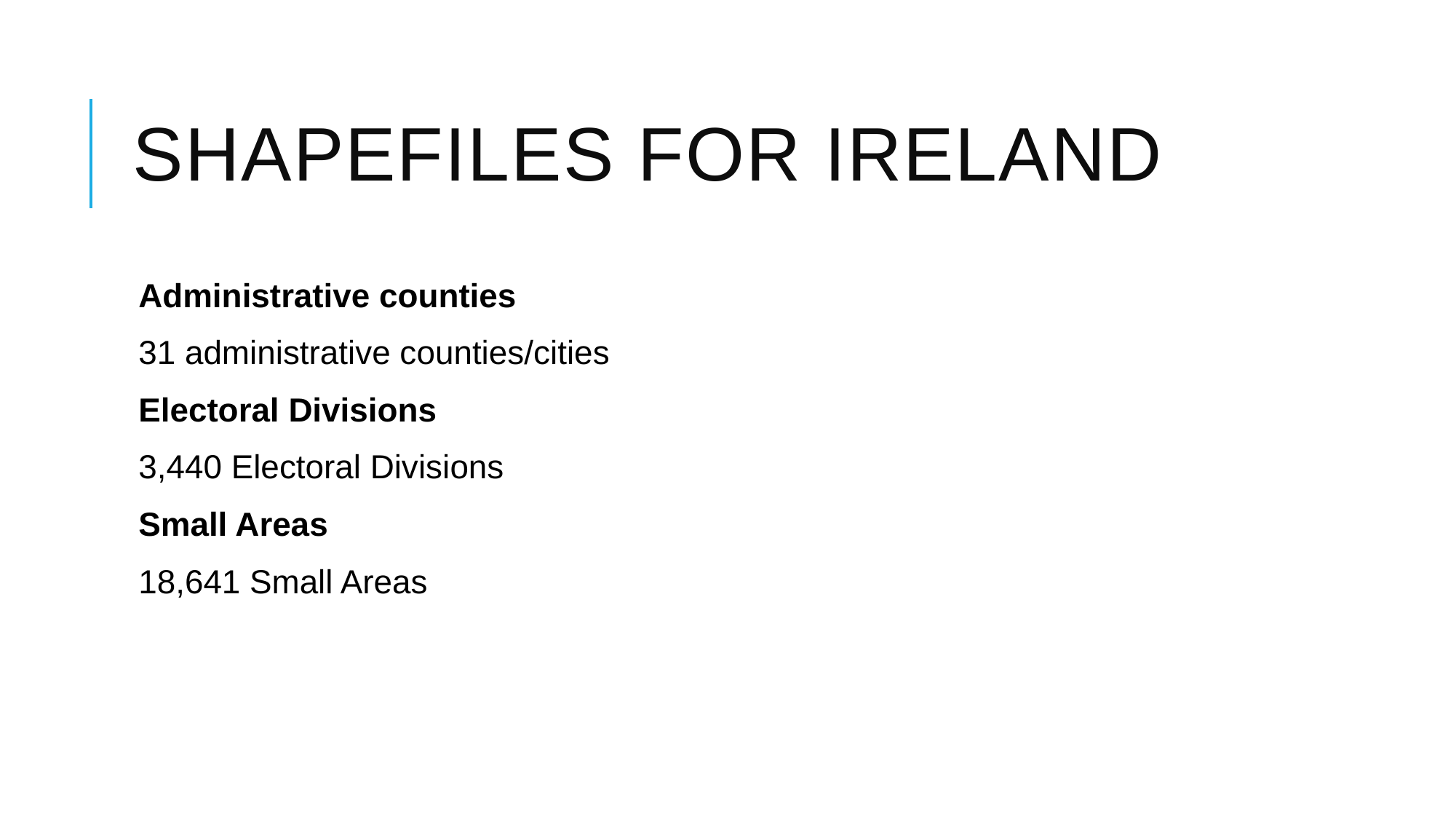

# Shapefiles for Ireland
Administrative counties
31 administrative counties/cities
Electoral Divisions
3,440 Electoral Divisions
Small Areas
18,641 Small Areas